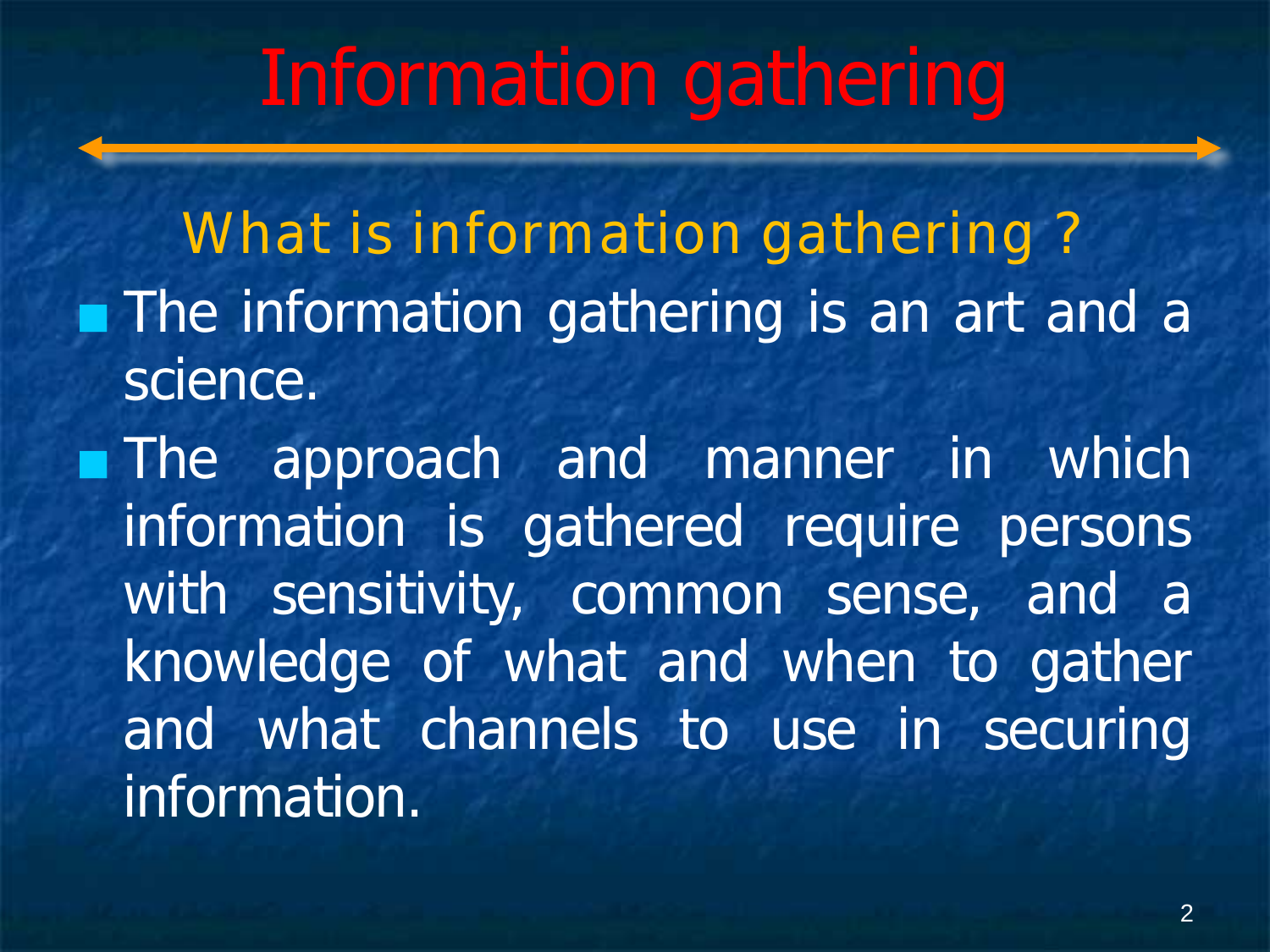

# Information gathering
What is information gathering ?
The information gathering is an art and a science.
The approach and manner in which information is gathered require persons with sensitivity, common sense, and a knowledge of what and when to gather and what channels to use in securing information.
2